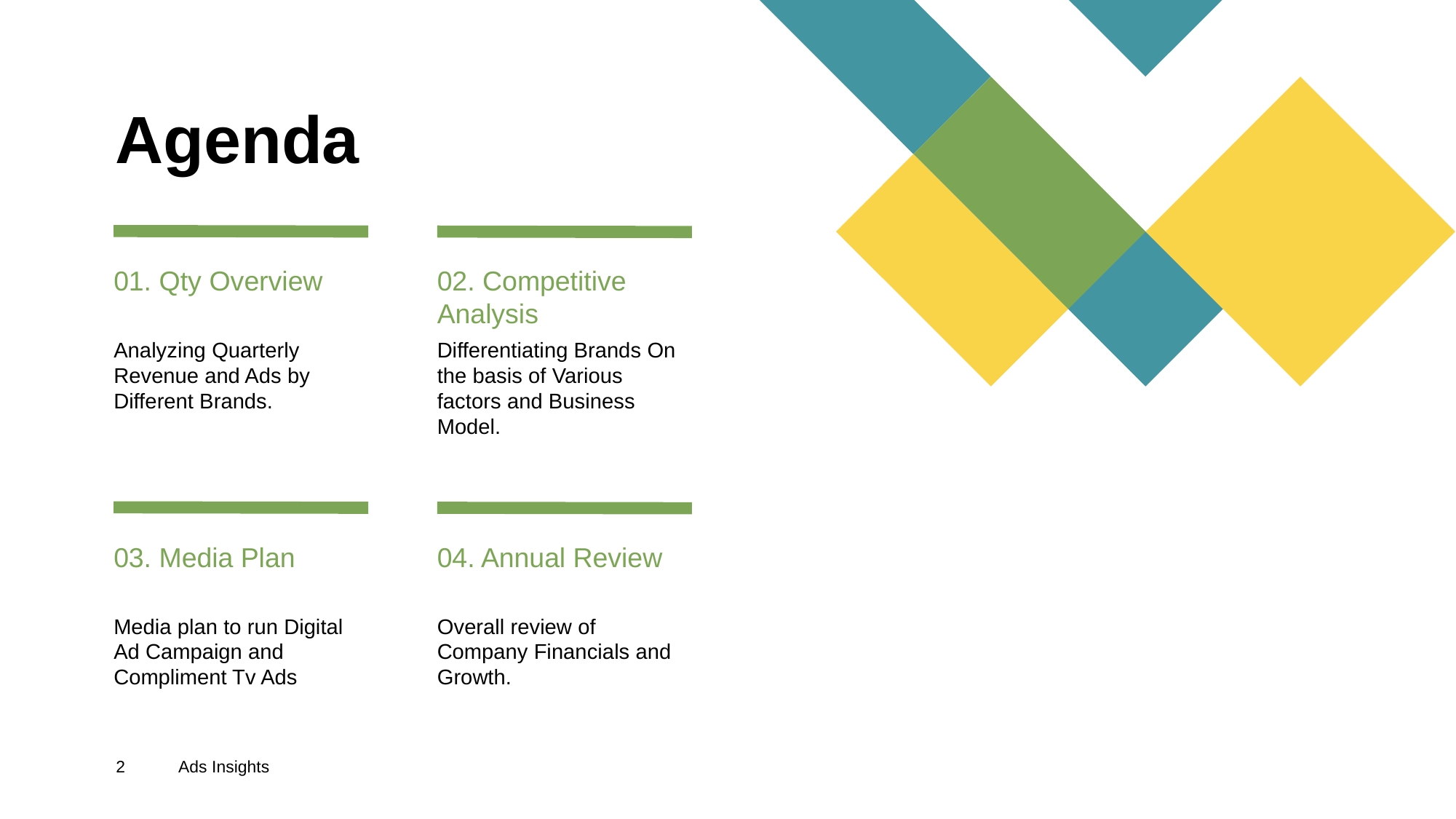

# Agenda
01. Qty Overview
02. Competitive Analysis
Differentiating Brands On the basis of Various factors and Business Model.
Analyzing Quarterly Revenue and Ads by Different Brands.

03. Media Plan
04. Annual Review
Media plan to run Digital Ad Campaign and Compliment Tv Ads
Overall review of Company Financials and Growth.
2
Ads Insights